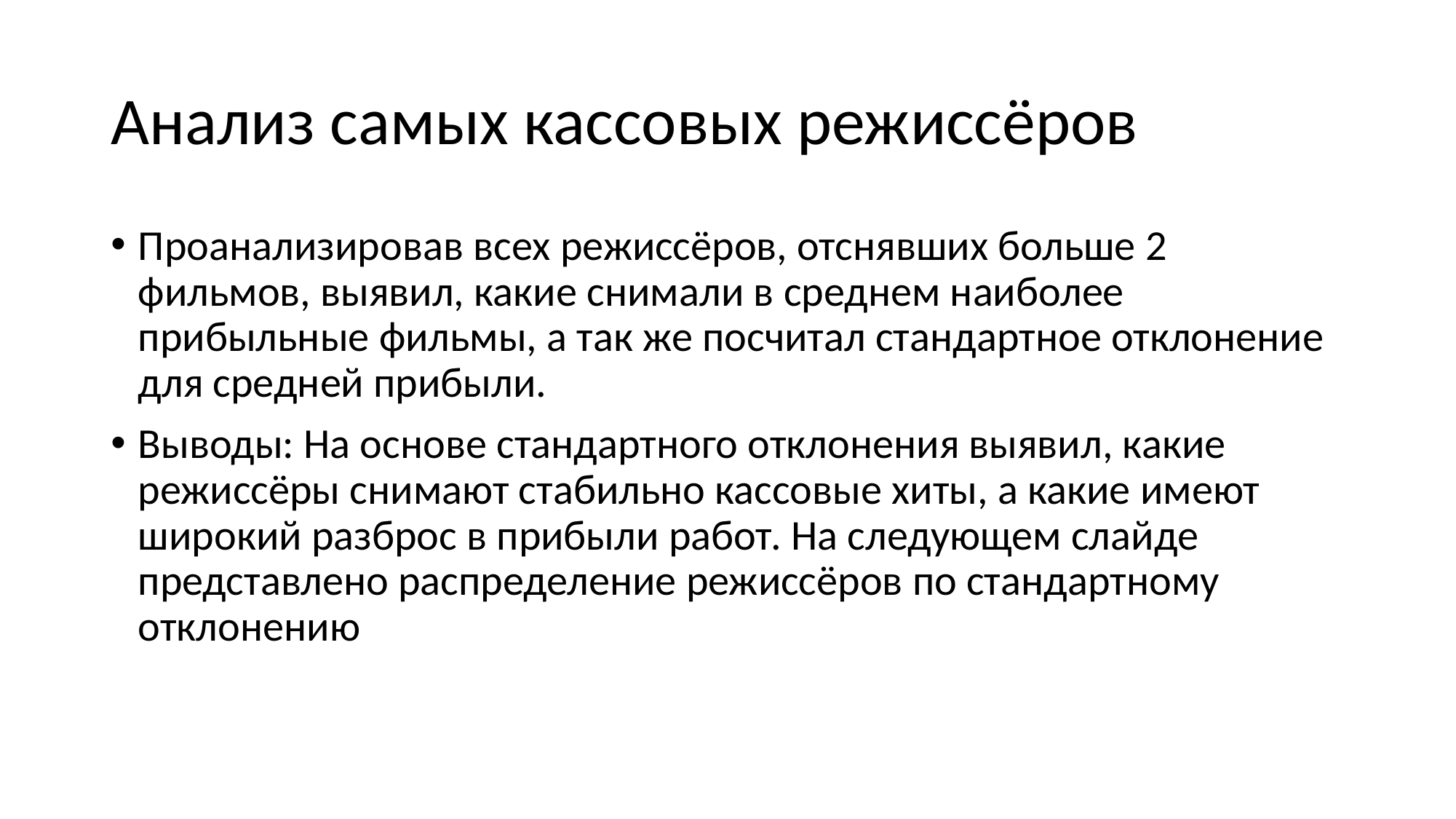

# Анализ самых кассовых режиссёров
Проанализировав всех режиссёров, отснявших больше 2 фильмов, выявил, какие снимали в среднем наиболее прибыльные фильмы, а так же посчитал стандартное отклонение для средней прибыли.
Выводы: На основе стандартного отклонения выявил, какие режиссёры снимают стабильно кассовые хиты, а какие имеют широкий разброс в прибыли работ. На следующем слайде представлено распределение режиссёров по стандартному отклонению